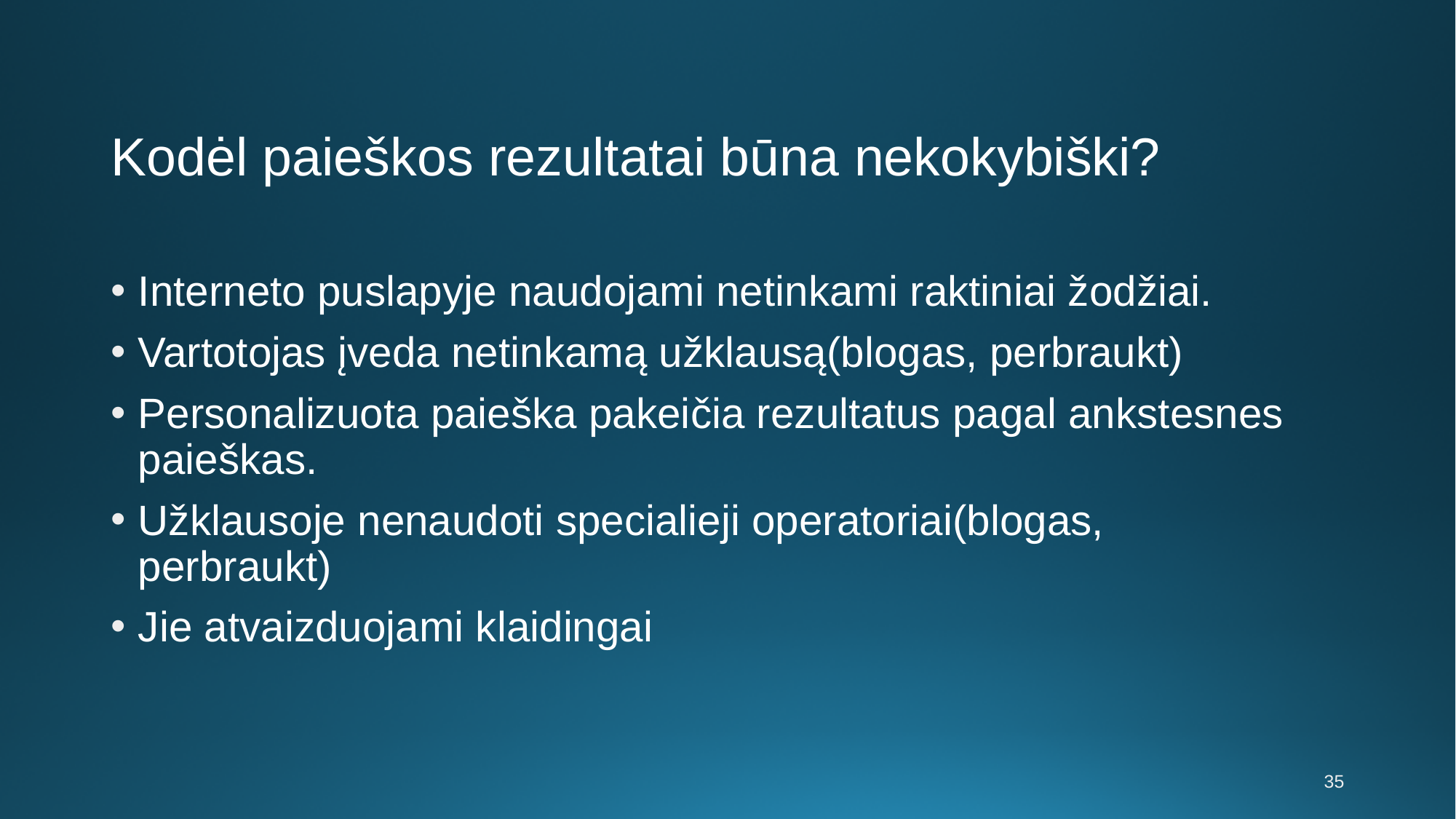

# Kodėl paieškos rezultatai būna nekokybiški?
Interneto puslapyje naudojami netinkami raktiniai žodžiai.
Vartotojas įveda netinkamą užklausą(blogas, perbraukt)
Personalizuota paieška pakeičia rezultatus pagal ankstesnes paieškas.
Užklausoje nenaudoti specialieji operatoriai(blogas, perbraukt)
Jie atvaizduojami klaidingai

35